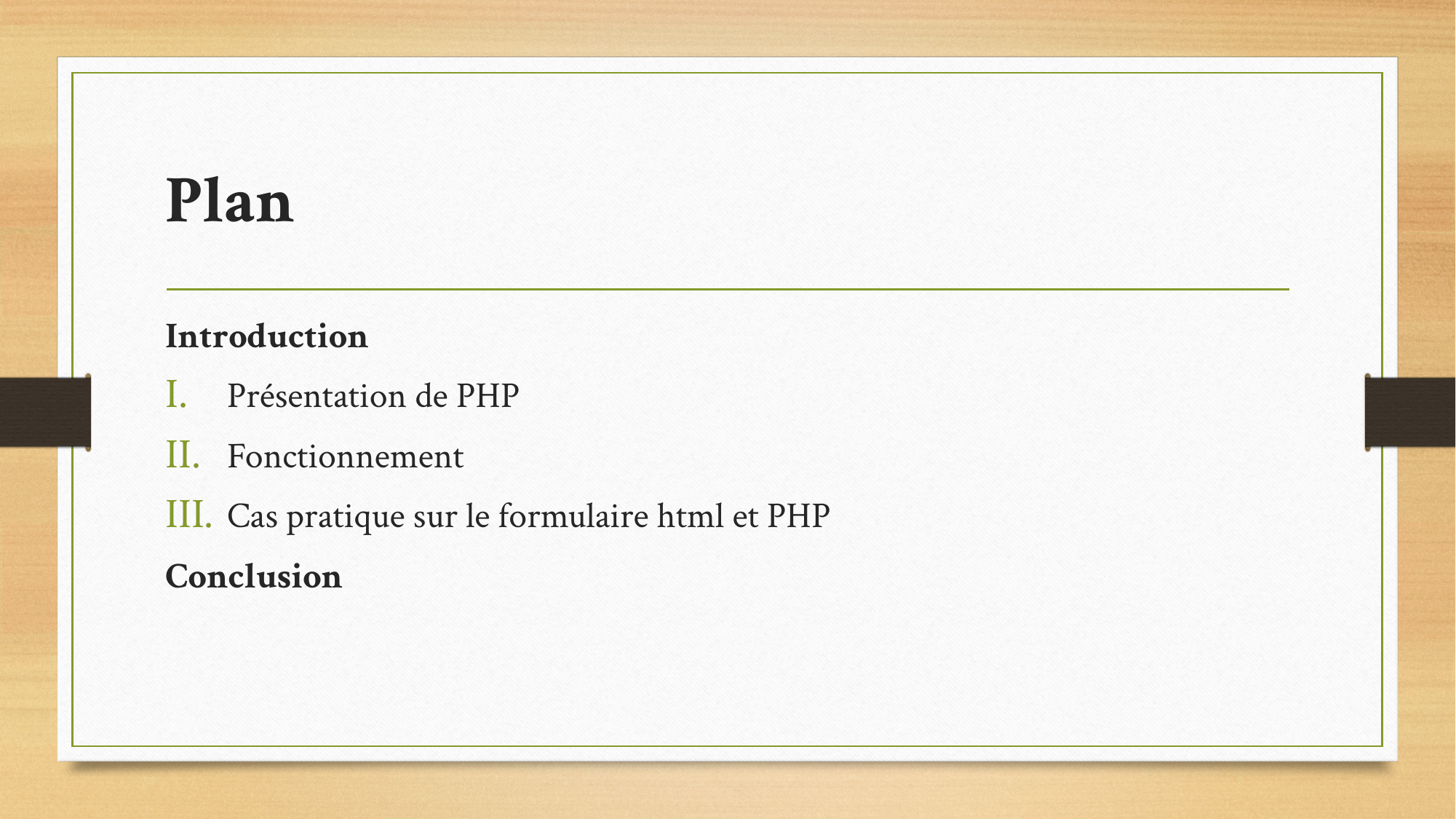

# Plan
Introduction
Présentation de PHP
Fonctionnement
Cas pratique sur le formulaire html et PHP
Conclusion